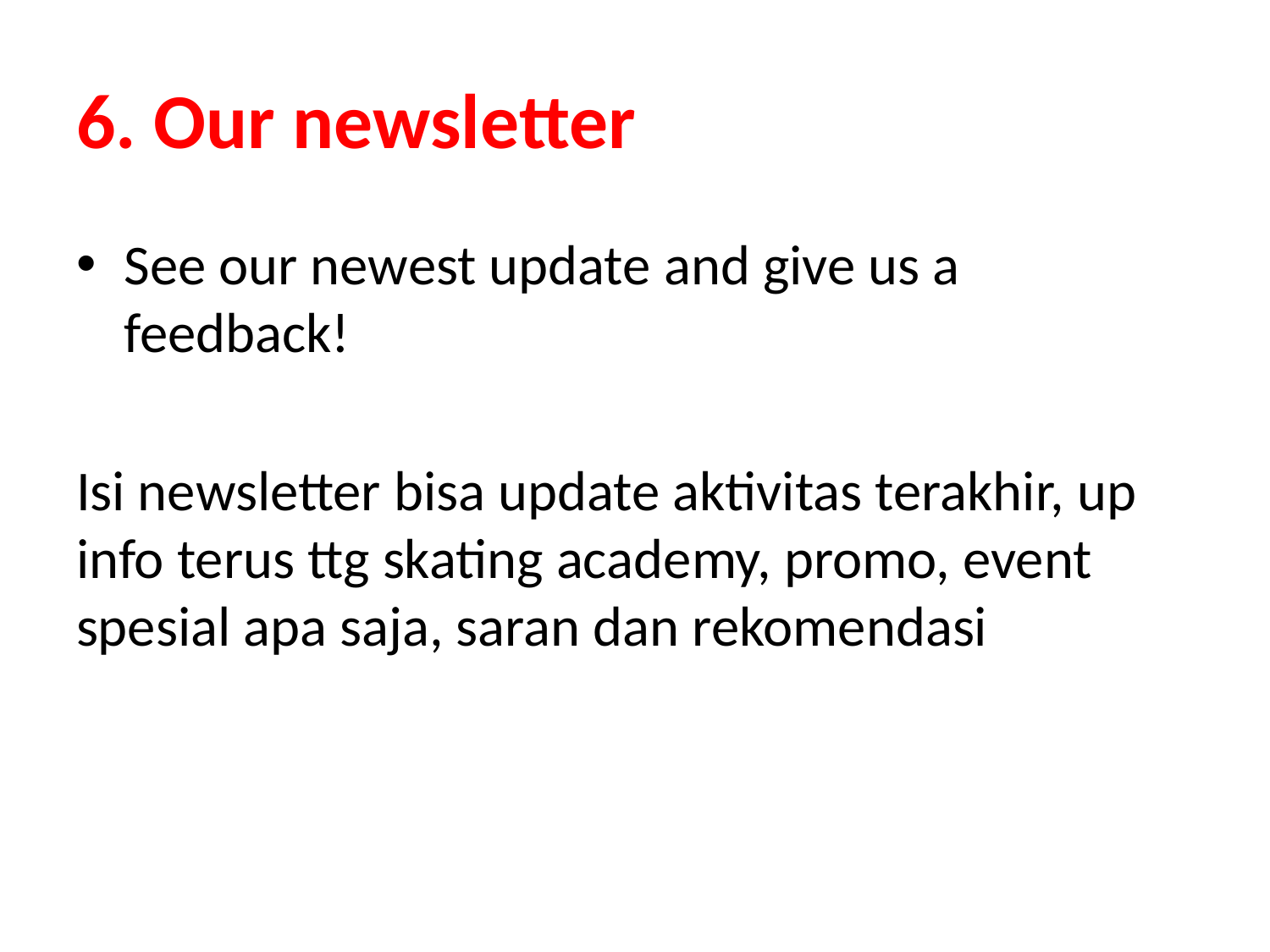

# 6. Our newsletter
See our newest update and give us a feedback!

Isi newsletter bisa update aktivitas terakhir, up info terus ttg skating academy, promo, event spesial apa saja, saran dan rekomendasi